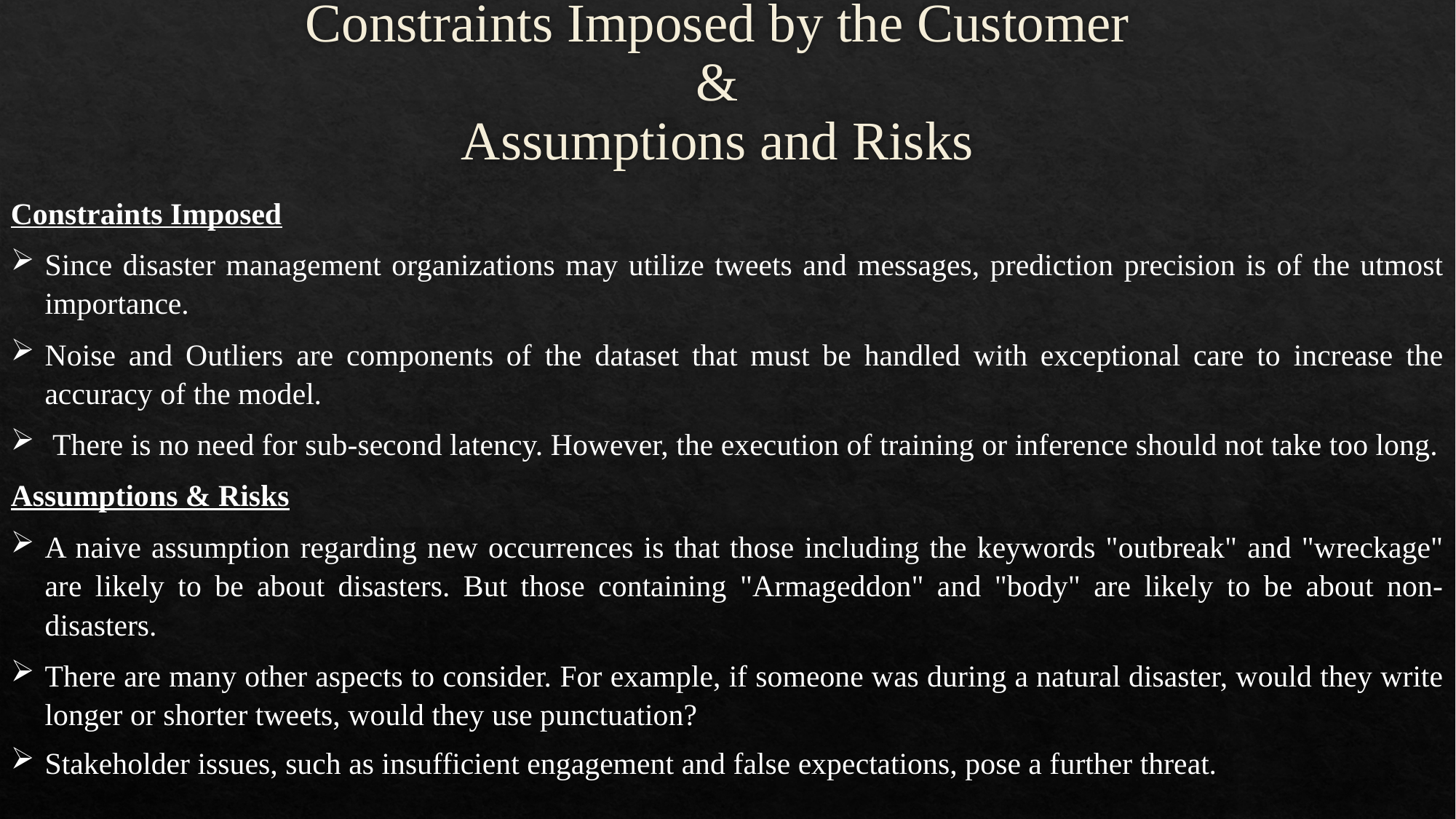

# Constraints Imposed by the Customer & Assumptions and Risks
Constraints Imposed
Since disaster management organizations may utilize tweets and messages, prediction precision is of the utmost importance.
Noise and Outliers are components of the dataset that must be handled with exceptional care to increase the accuracy of the model.
 There is no need for sub-second latency. However, the execution of training or inference should not take too long.
Assumptions & Risks
A naive assumption regarding new occurrences is that those including the keywords "outbreak" and "wreckage" are likely to be about disasters. But those containing "Armageddon" and "body" are likely to be about non-disasters.
There are many other aspects to consider. For example, if someone was during a natural disaster, would they write longer or shorter tweets, would they use punctuation?
Stakeholder issues, such as insufficient engagement and false expectations, pose a further threat.